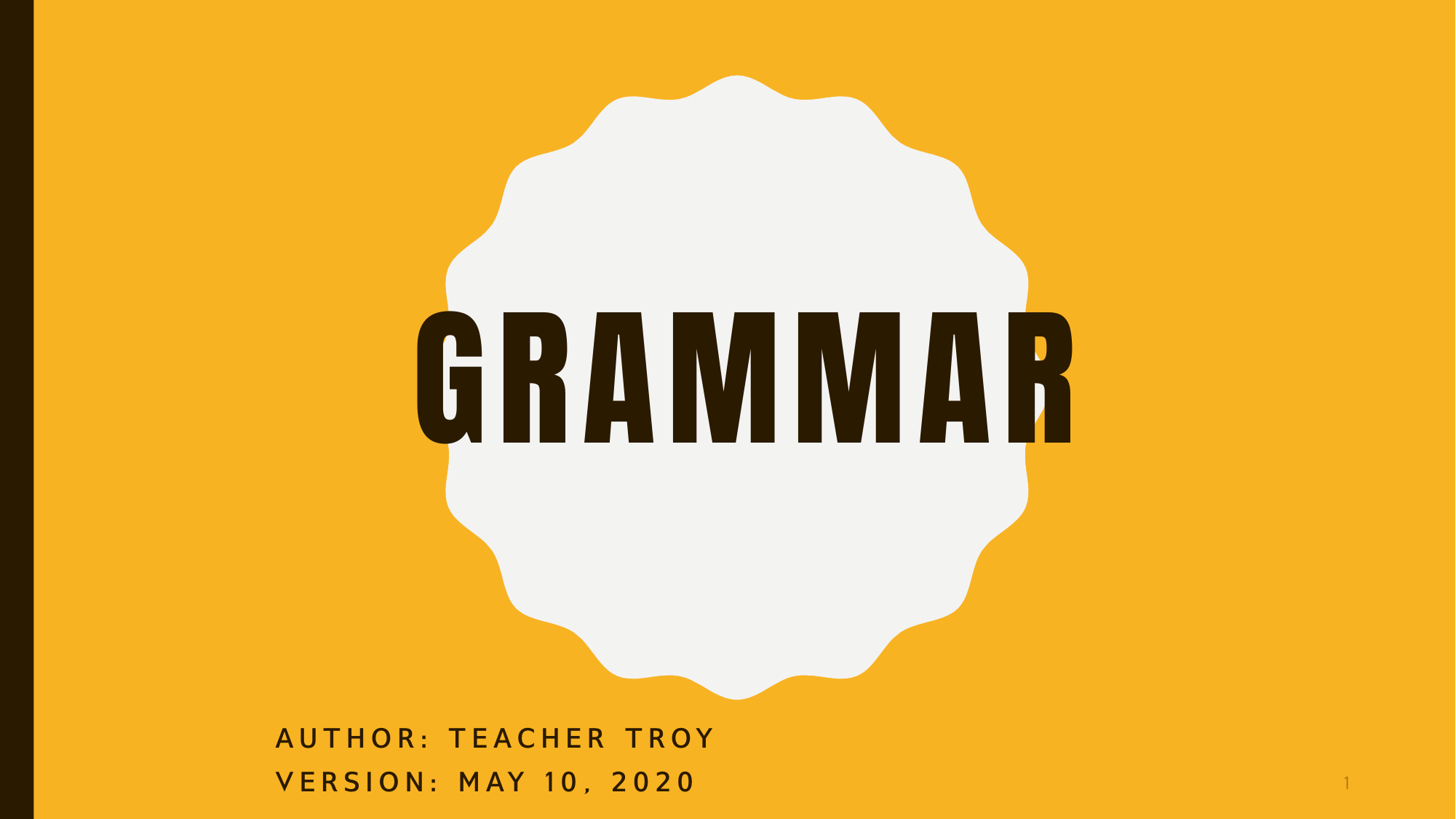

# Grammar
Author: Teacher troy
Version: may 10, 2020
1